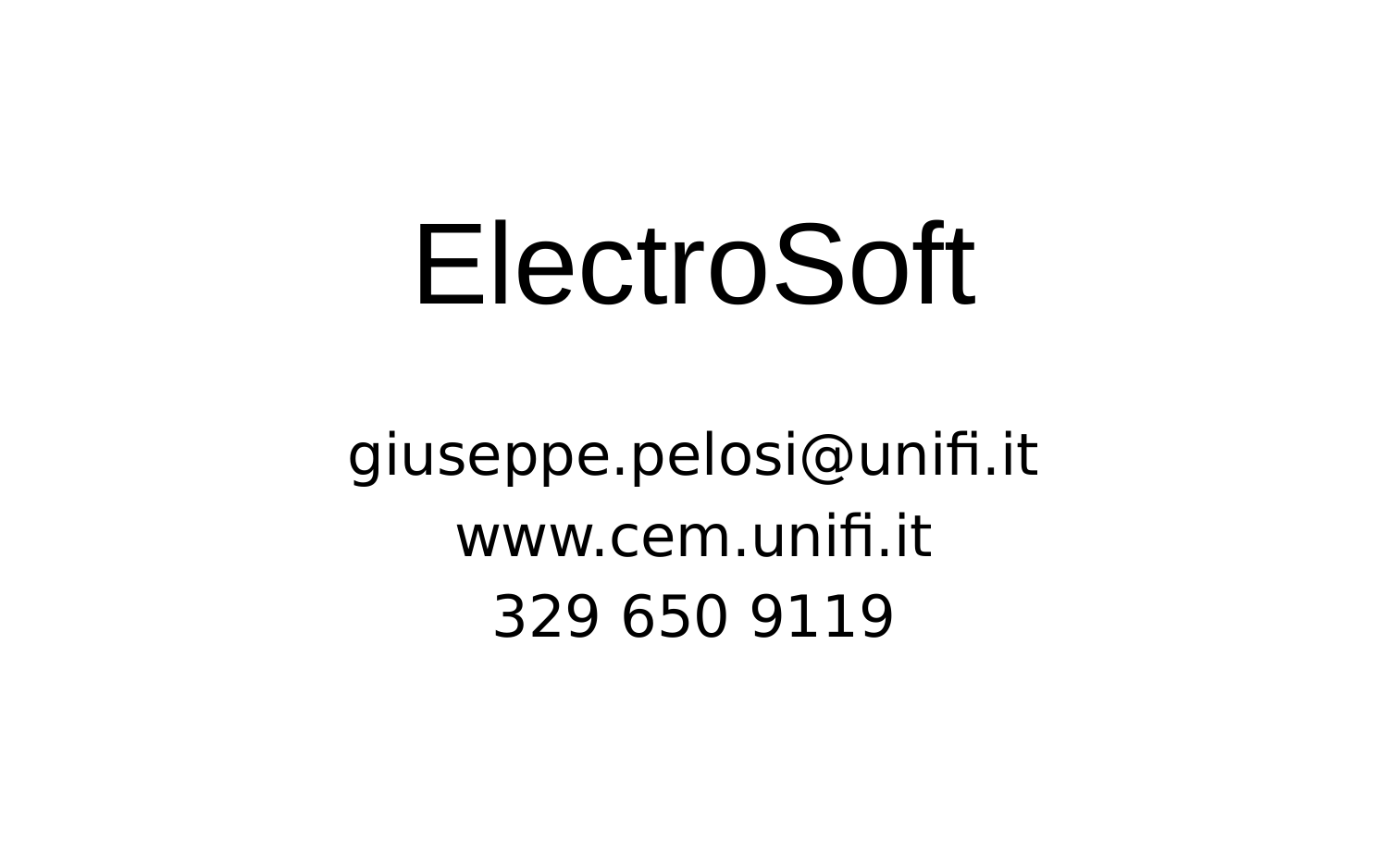

giuseppe.pelosi@unifi.it
www.cem.unifi.it
329 650 9119
# ElectroSoft